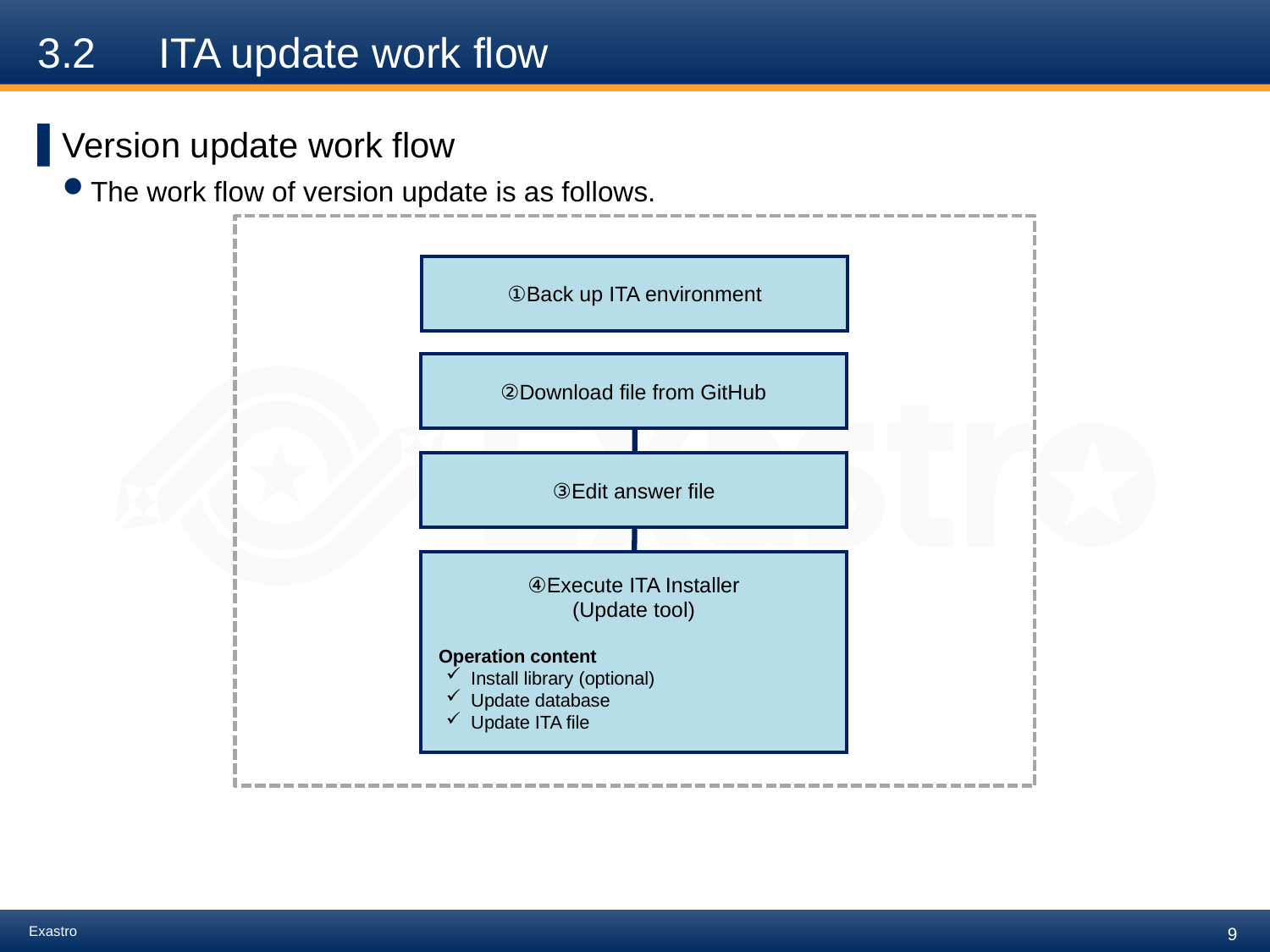

# 3.2　ITA update work flow

Version update work flow
The work flow of version update is as follows.

①Back up ITA environment
②Download file from GitHub
③Edit answer file
④Execute ITA Installer
(Update tool)

 Operation content
Install library (optional)
Update database
Update ITA file